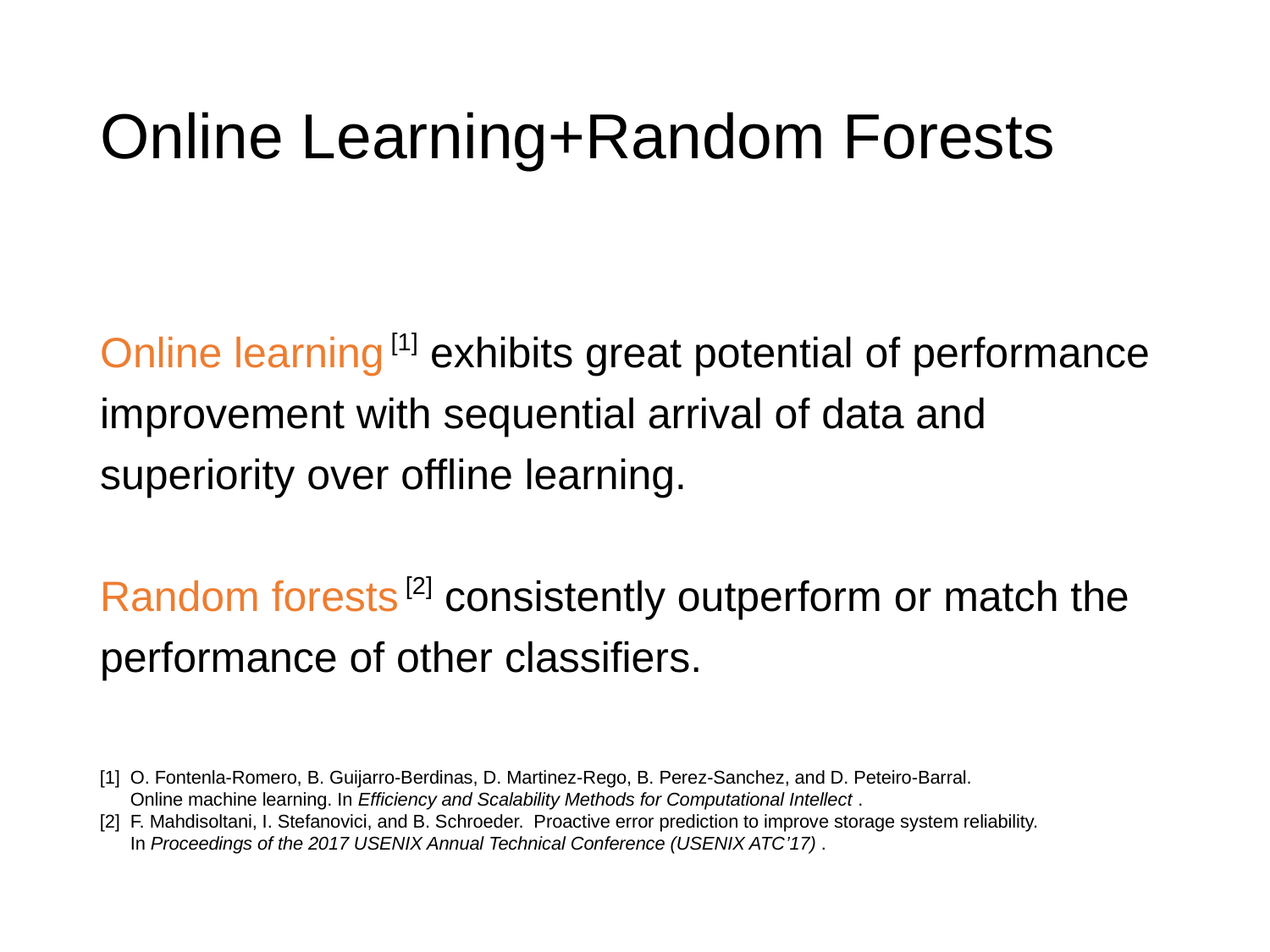

# Online Learning+Random Forests
Online learning [1] exhibits great potential of performance improvement with sequential arrival of data and superiority over offline learning.

Random forests [2] consistently outperform or match the performance of other classifiers.
[1]  O. Fontenla-Romero, B. Guijarro-Berdinas, D. Martinez-Rego, B. Perez-Sanchez, and D. Peteiro-Barral.
      Online machine learning. In Efficiency and Scalability Methods for Computational Intellect .
[2]  F. Mahdisoltani, I. Stefanovici, and B. Schroeder.  Proactive error prediction to improve storage system reliability.
      In Proceedings of the 2017 USENIX Annual Technical Conference (USENIX ATC’17) .